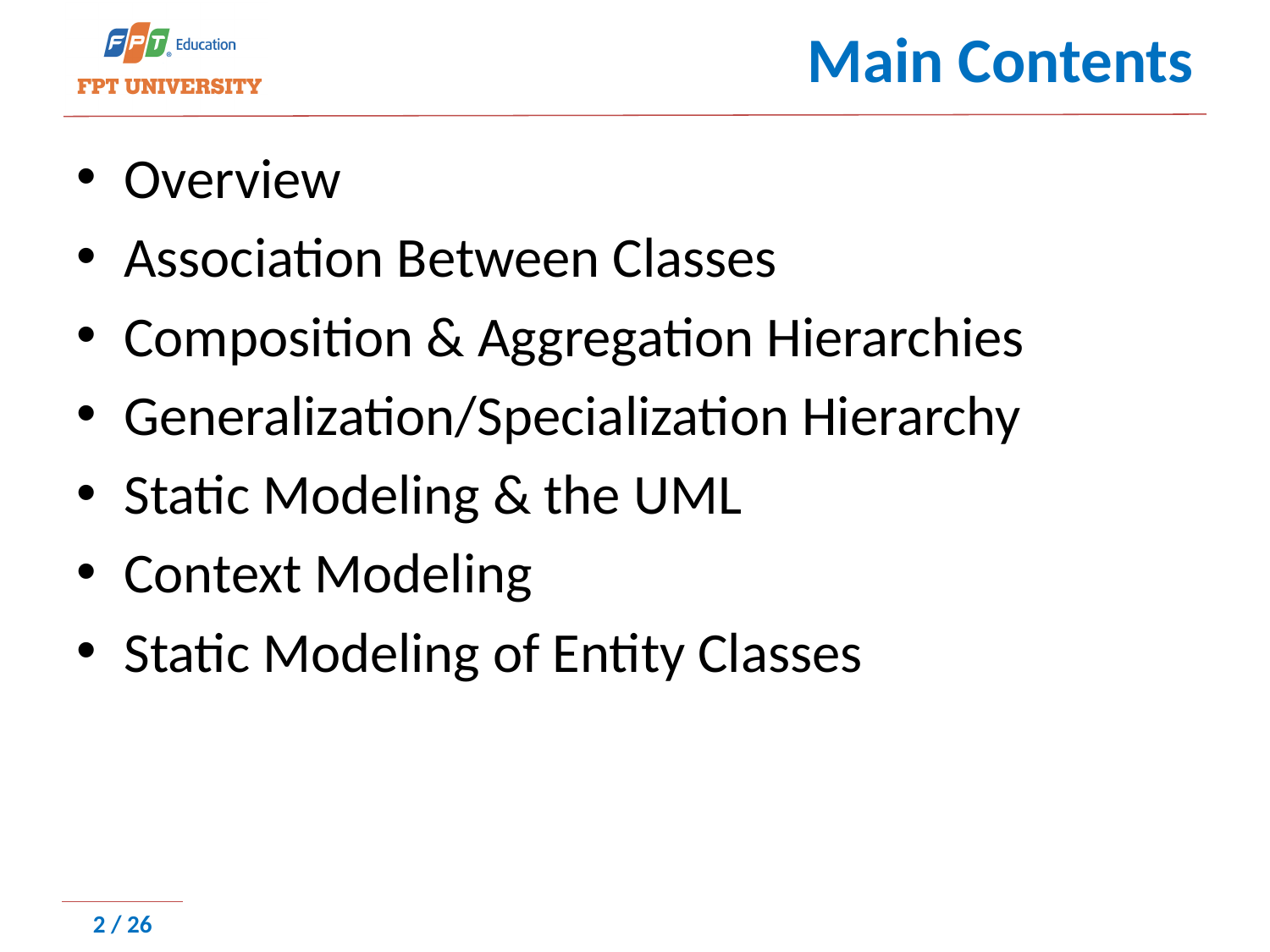

# Main Contents
Overview
Association Between Classes
Composition & Aggregation Hierarchies
Generalization/Specialization Hierarchy
Static Modeling & the UML
Context Modeling
Static Modeling of Entity Classes